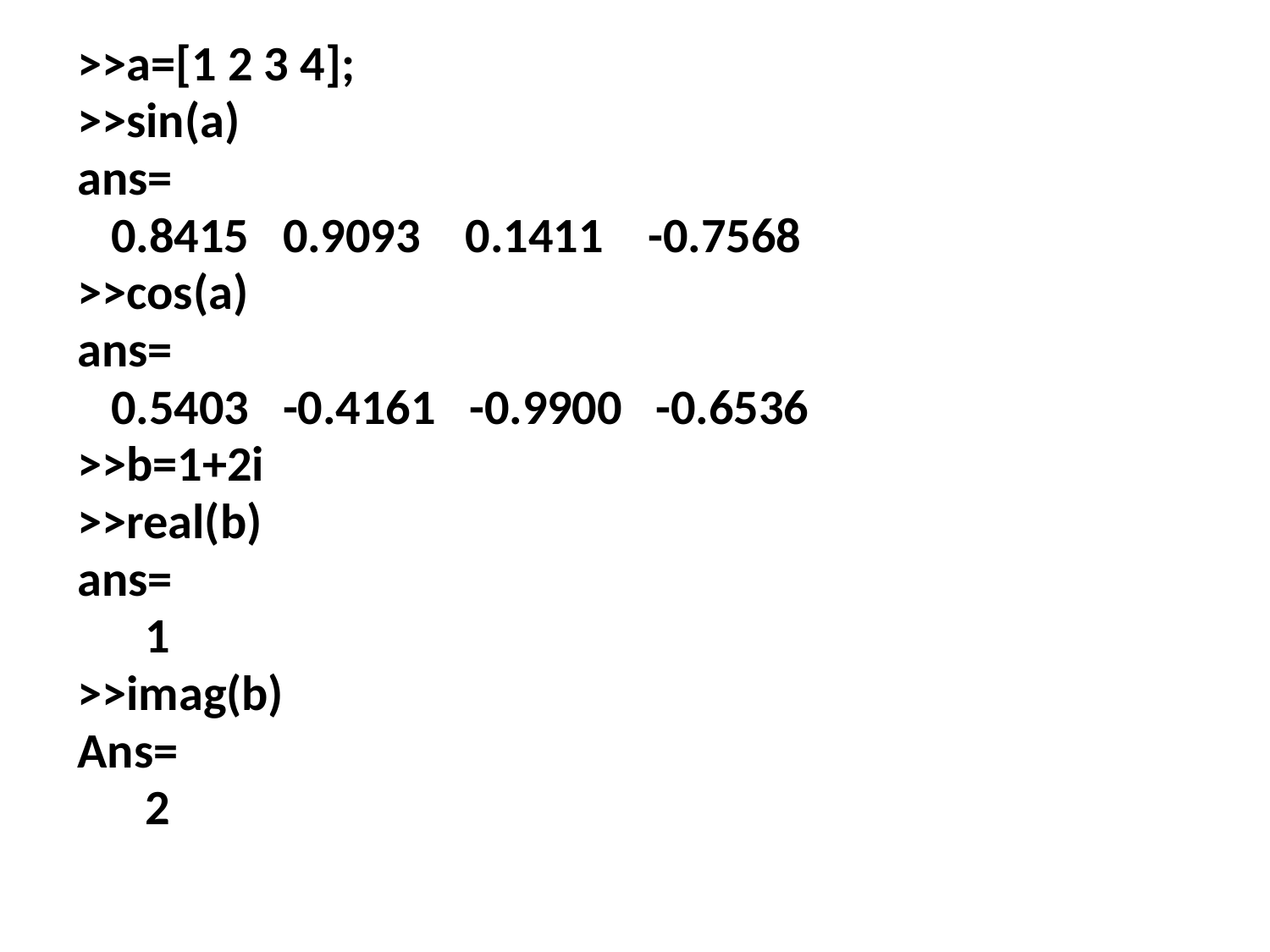

>>a=[1 2 3 4];
>>sin(a)
ans=
   0.8415   0.9093    0.1411    -0.7568
>>cos(a)
ans=
   0.5403   -0.4161   -0.9900   -0.6536
>>b=1+2i
>>real(b)
ans=
      1
>>imag(b)
Ans=
      2